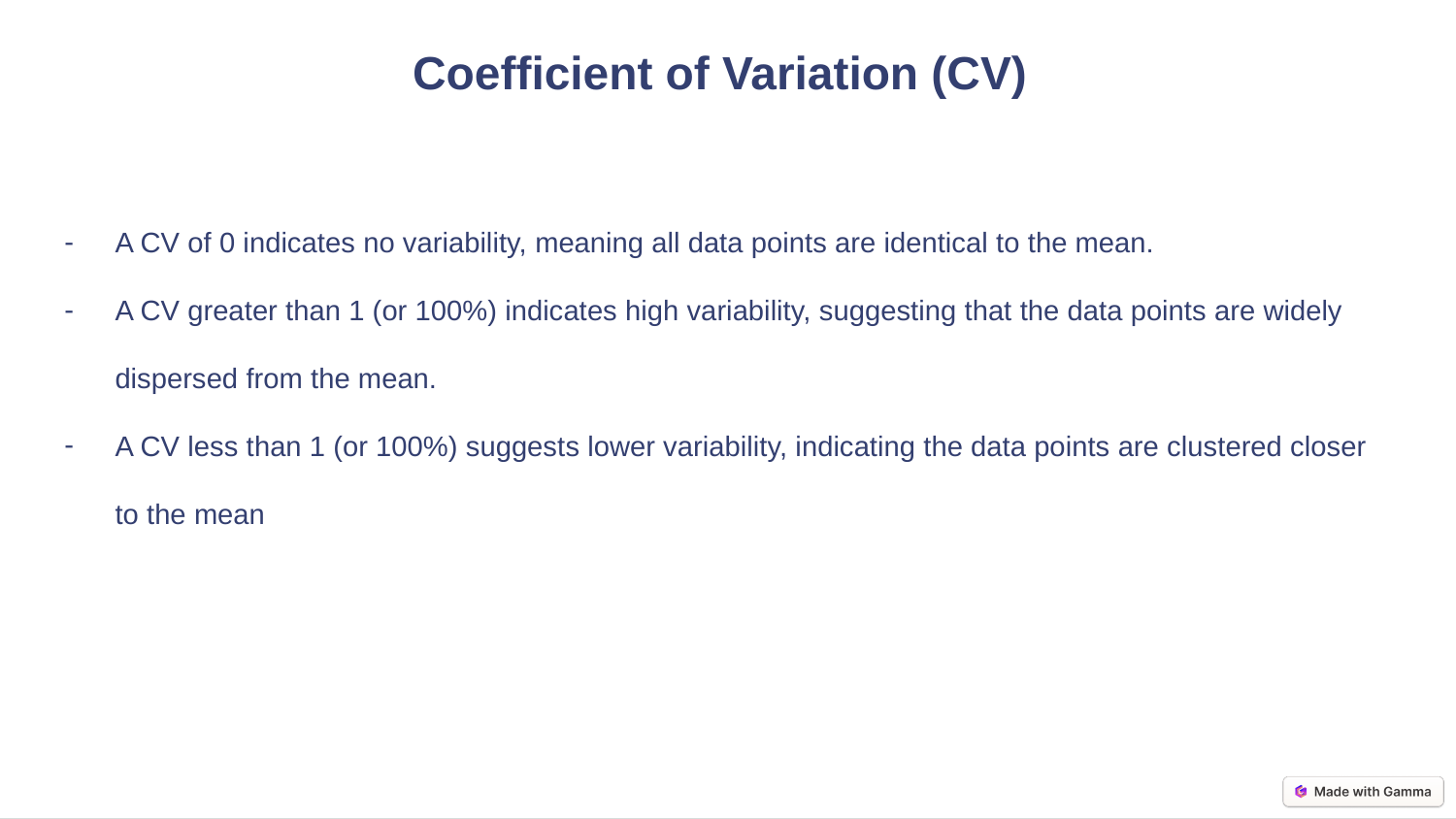

Coefficient of Variation (CV)
A CV of 0 indicates no variability, meaning all data points are identical to the mean.
A CV greater than 1 (or 100%) indicates high variability, suggesting that the data points are widely dispersed from the mean.
A CV less than 1 (or 100%) suggests lower variability, indicating the data points are clustered closer to the mean